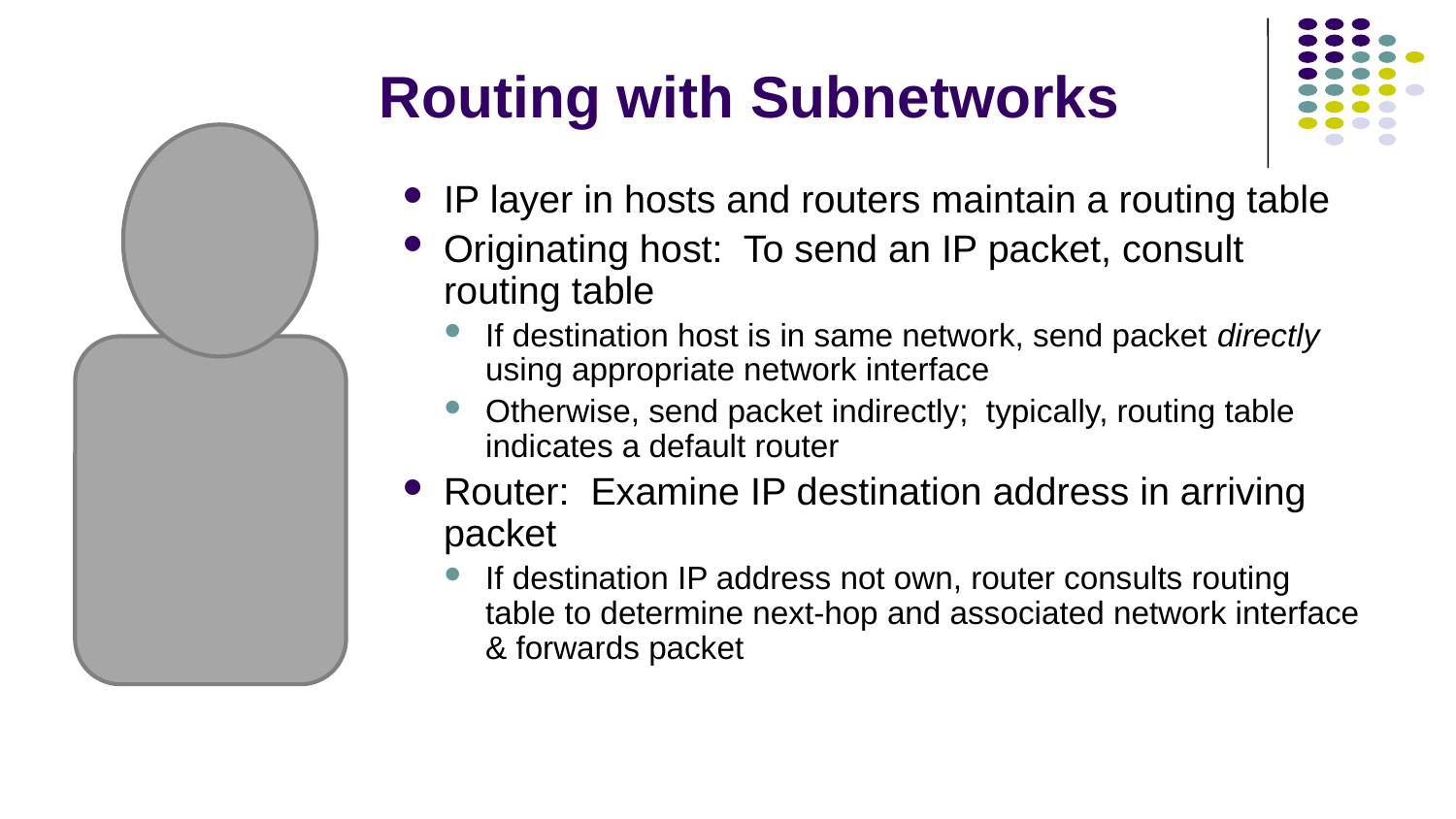

# Routing with Subnetworks

IP layer in hosts and routers maintain a routing table
Originating host:  To send an IP packet, consult routing table
If destination host is in same network, send packet directly using appropriate network interface
Otherwise, send packet indirectly;  typically, routing table indicates a default router
Router:  Examine IP destination address in arriving packet
If destination IP address not own, router consults routing table to determine next-hop and associated network interface & forwards packet